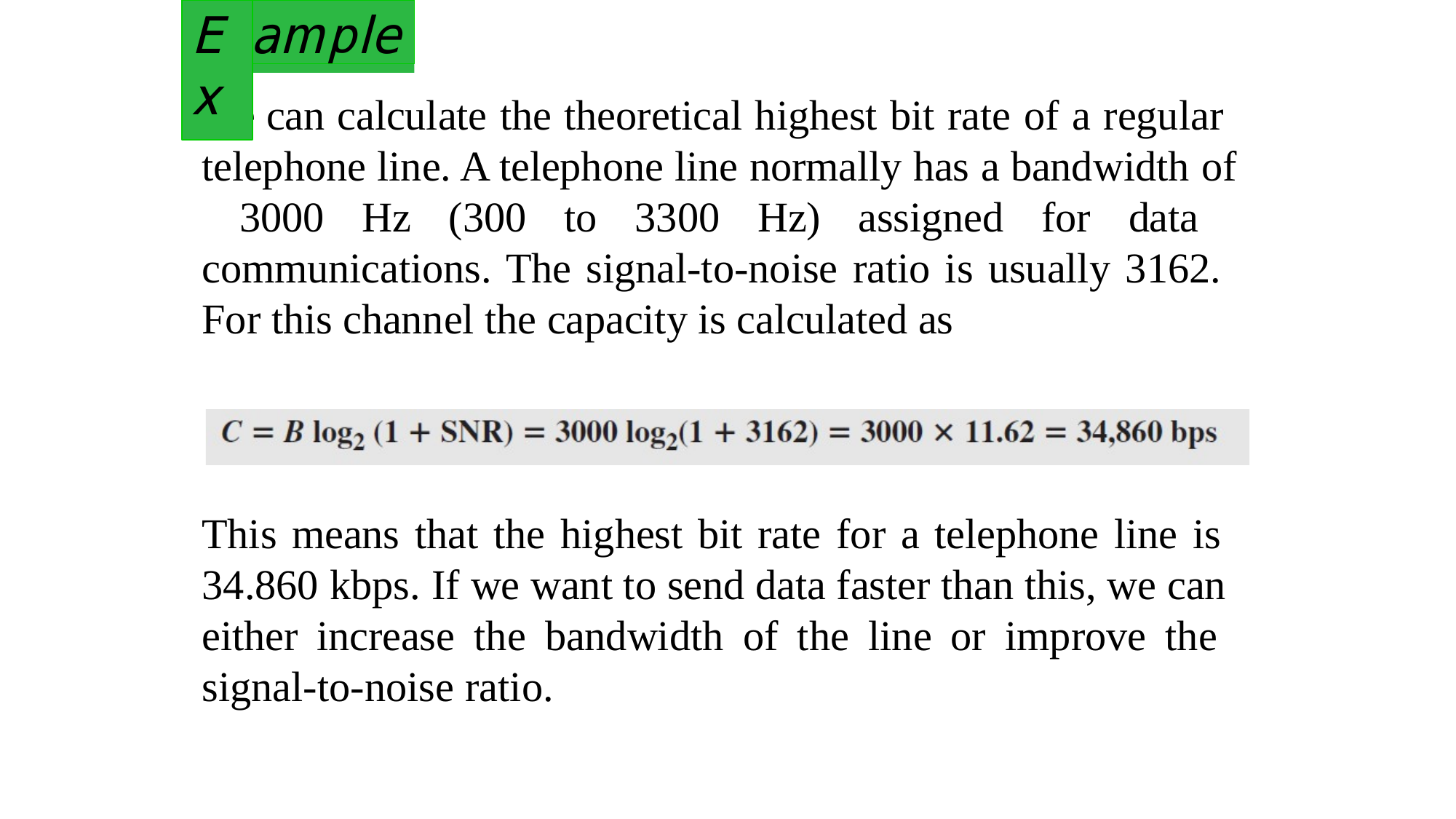

# Ex
ample
We can calculate the theoretical highest bit rate of a regular  telephone line. A telephone line normally has a bandwidth of  3000 Hz (300 to 3300 Hz) assigned for data  communications. The signal-to-noise ratio is usually 3162.  For this channel the capacity is calculated as

This means that the highest bit rate for a telephone line is  34.860 kbps. If we want to send data faster than this, we can  either increase the bandwidth of the line or improve the  signal-to-noise ratio.